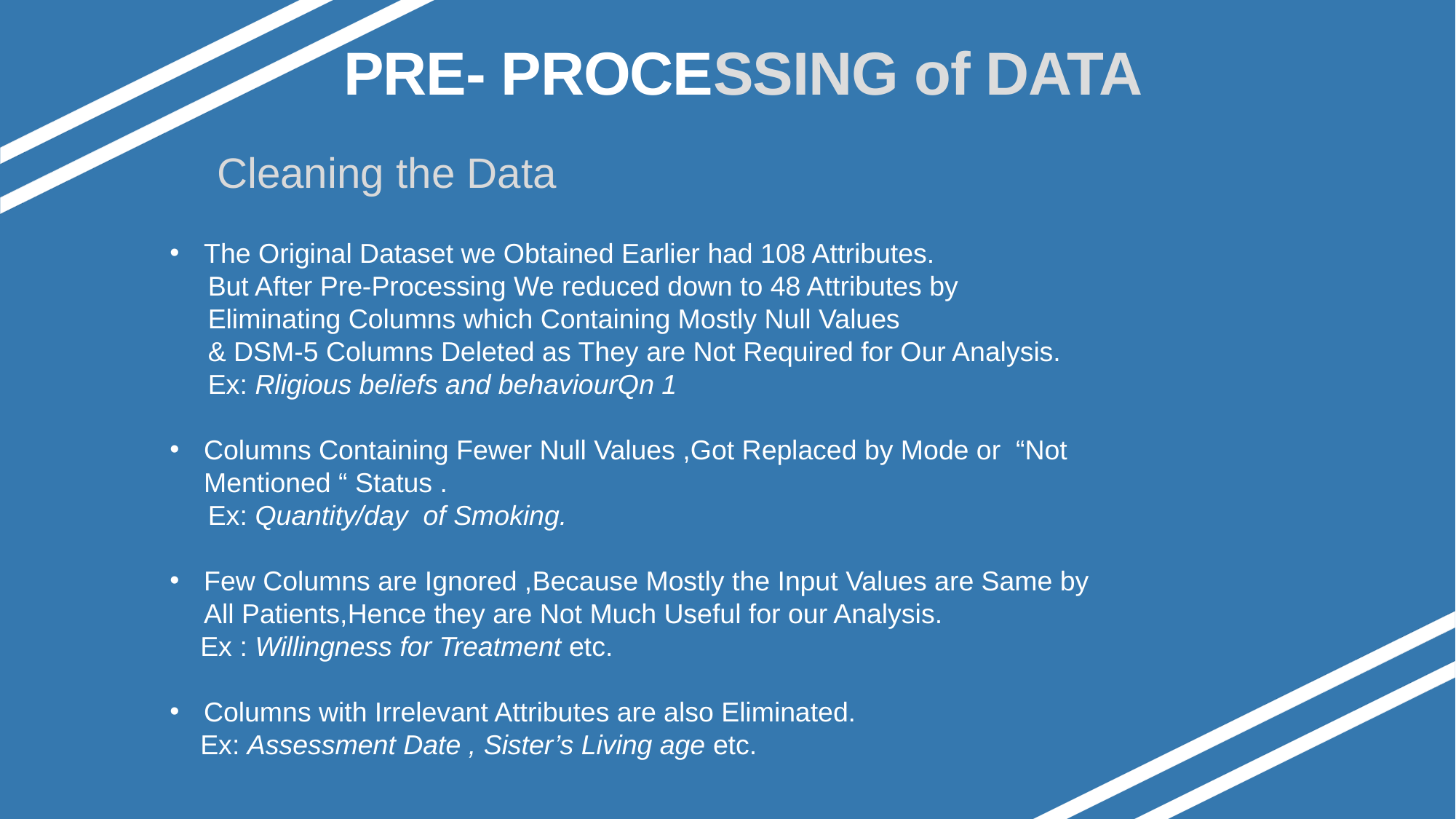

# PRE- PROCESSING of DATA
Cleaning the Data
The Original Dataset we Obtained Earlier had 108 Attributes.
     But After Pre-Processing We reduced down to 48 Attributes by
     Eliminating Columns which Containing Mostly Null Values
     & DSM-5 Columns Deleted as They are Not Required for Our Analysis.
     Ex: Rligious beliefs and behaviourQn 1

Columns Containing Fewer Null Values ,Got Replaced by Mode or  “Not Mentioned “ Status .
     Ex: Quantity/day  of Smoking.

Few Columns are Ignored ,Because Mostly the Input Values are Same by All Patients,Hence they are Not Much Useful for our Analysis.
    Ex : Willingness for Treatment etc.

Columns with Irrelevant Attributes are also Eliminated.
    Ex: Assessment Date , Sister’s Living age etc.